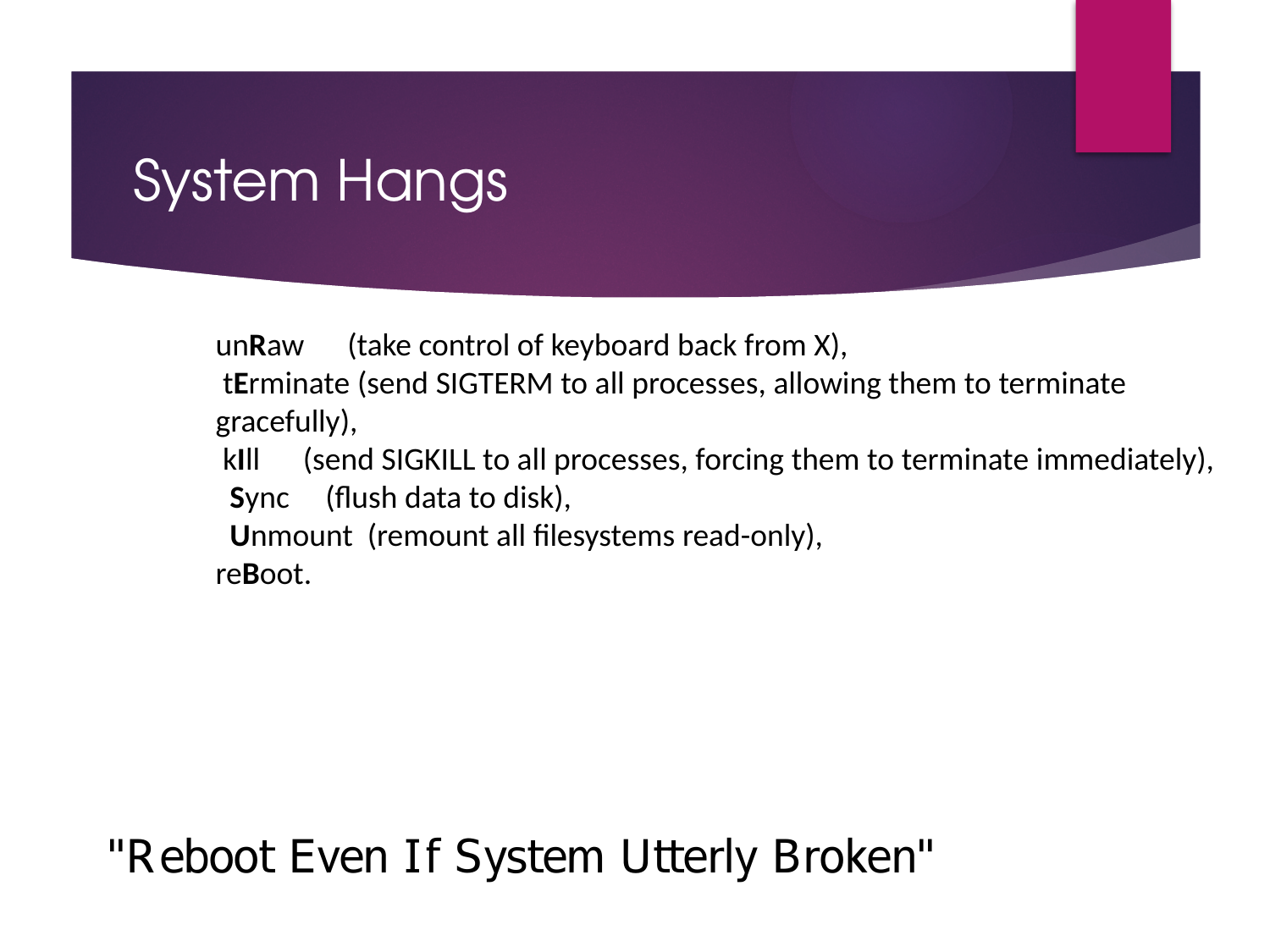

# System Hangs
unRaw      (take control of keyboard back from X),
 tErminate (send SIGTERM to all processes, allowing them to terminate gracefully),
 kIll      (send SIGKILL to all processes, forcing them to terminate immediately),
  Sync     (flush data to disk),
  Unmount  (remount all filesystems read-only),
reBoot.
"Reboot Even If System Utterly Broken"